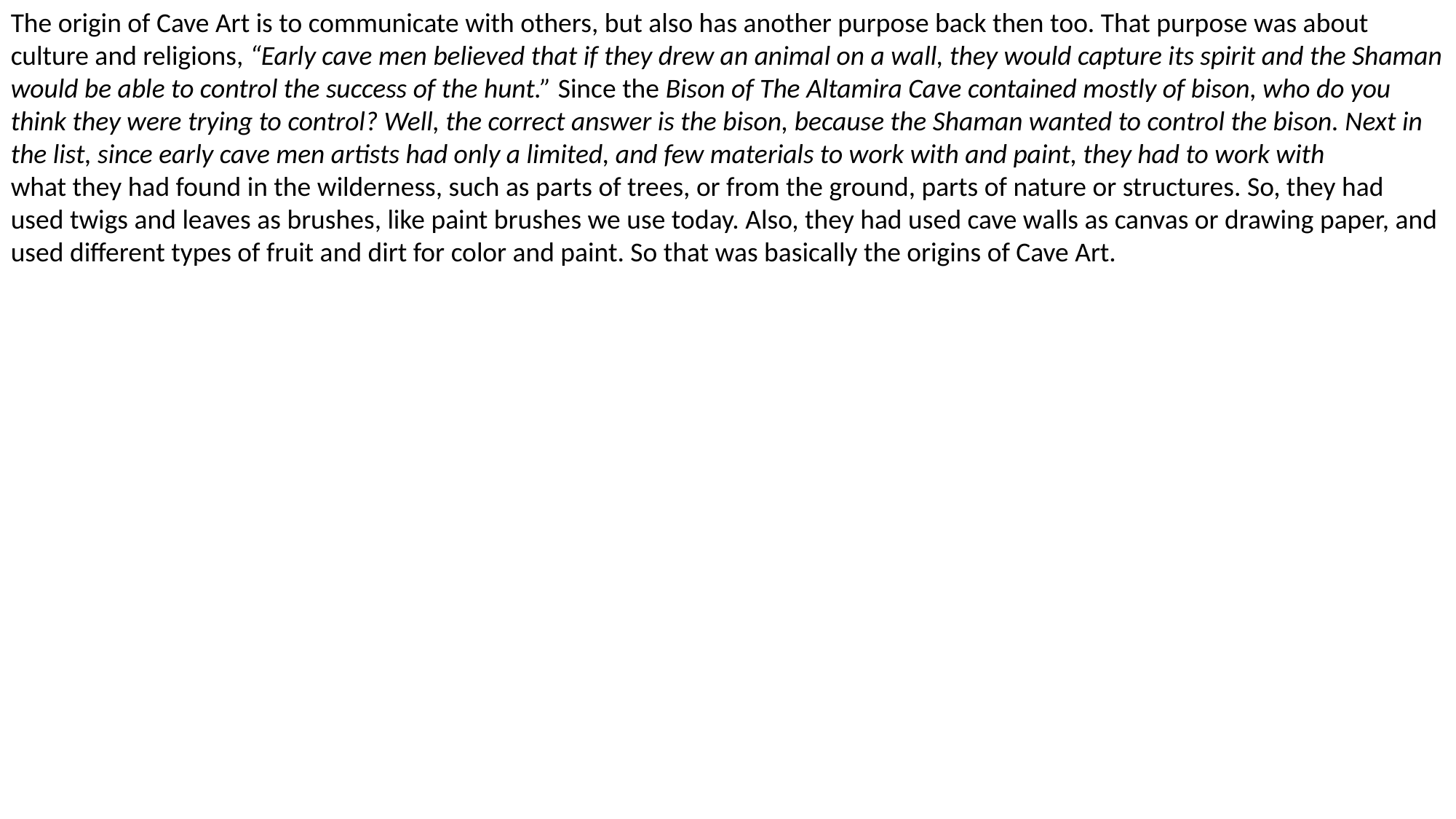

The origin of Cave Art is to communicate with others, but also has another purpose back then too. That purpose was about culture and religions, “Early cave men believed that if they drew an animal on a wall, they would capture its spirit and the Shaman would be able to control the success of the hunt.” Since the Bison of The Altamira Cave contained mostly of bison, who do you think they were trying to control? Well, the correct answer is the bison, because the Shaman wanted to control the bison. Next in the list, since early cave men artists had only a limited, and few materials to work with and paint, they had to work with
what they had found in the wilderness, such as parts of trees, or from the ground, parts of nature or structures. So, they had used twigs and leaves as brushes, like paint brushes we use today. Also, they had used cave walls as canvas or drawing paper, and used different types of fruit and dirt for color and paint. So that was basically the origins of Cave Art.